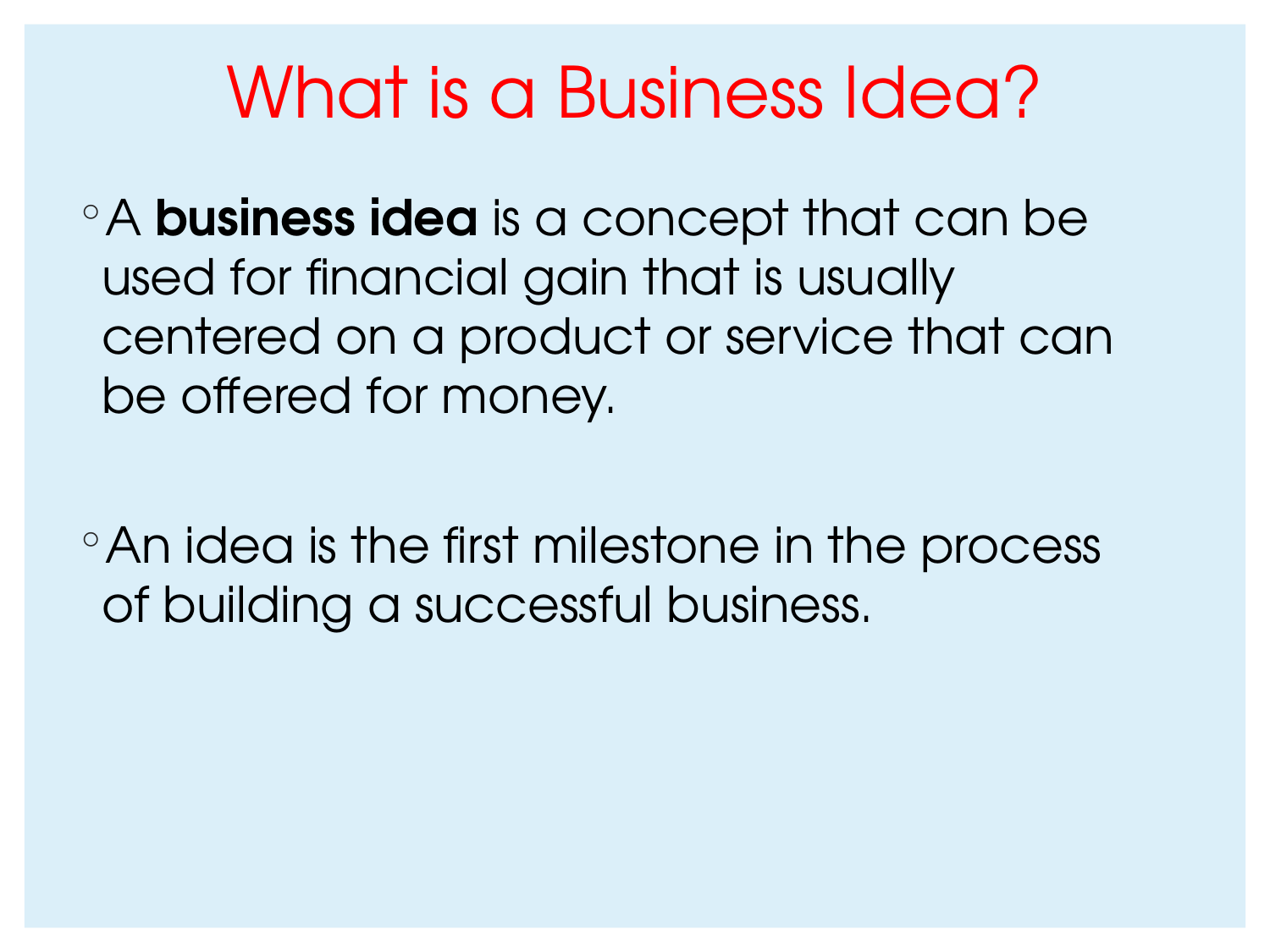

# What is a Business Idea?
A business idea is a concept that can be used for financial gain that is usually centered on a product or service that can be offered for money.

An idea is the first milestone in the process of building a successful business.